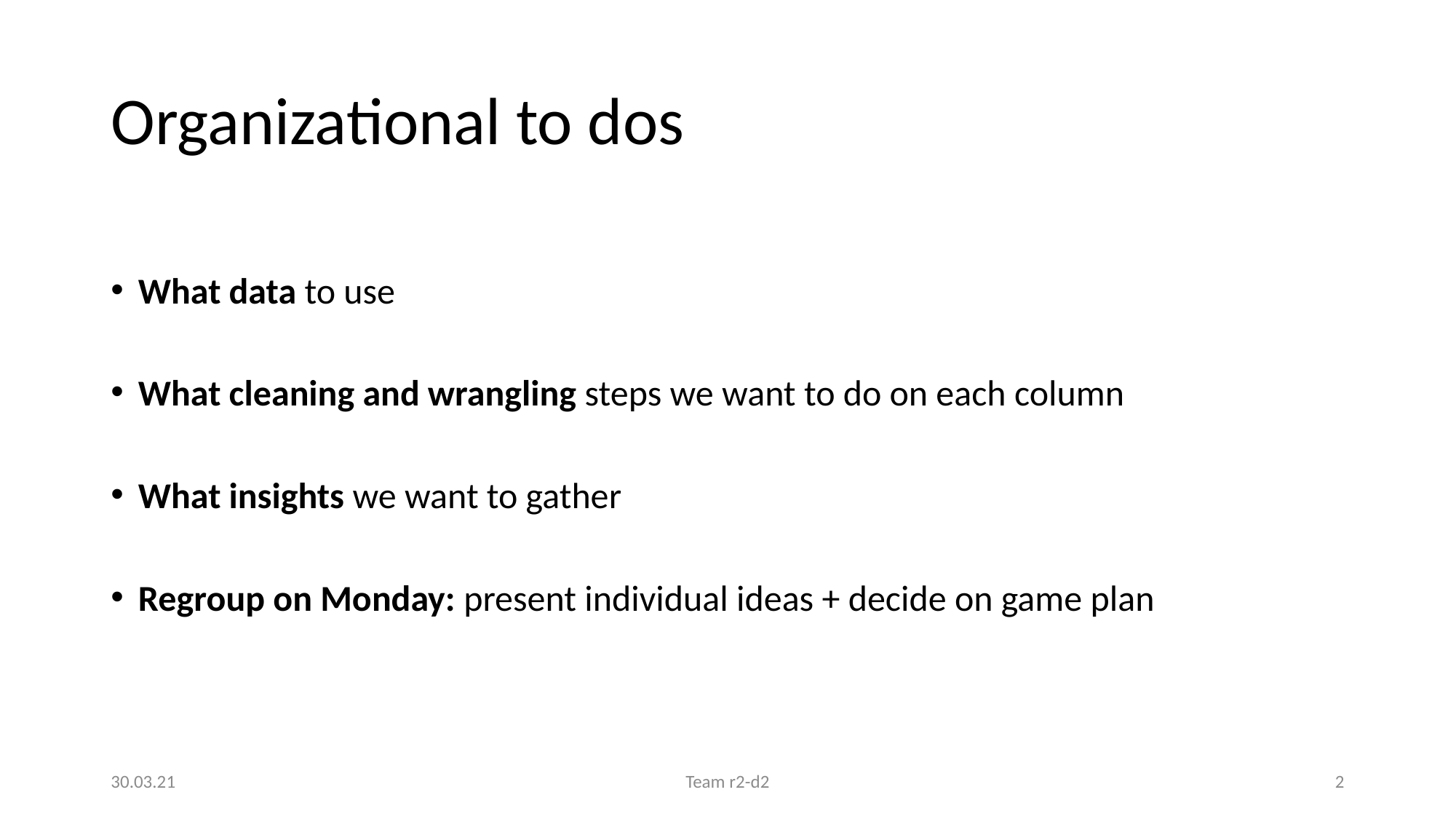

# Organizational to dos
What data to use
What cleaning and wrangling steps we want to do on each column
What insights we want to gather
Regroup on Monday: present individual ideas + decide on game plan

30.03.21
Team r2-d2
2